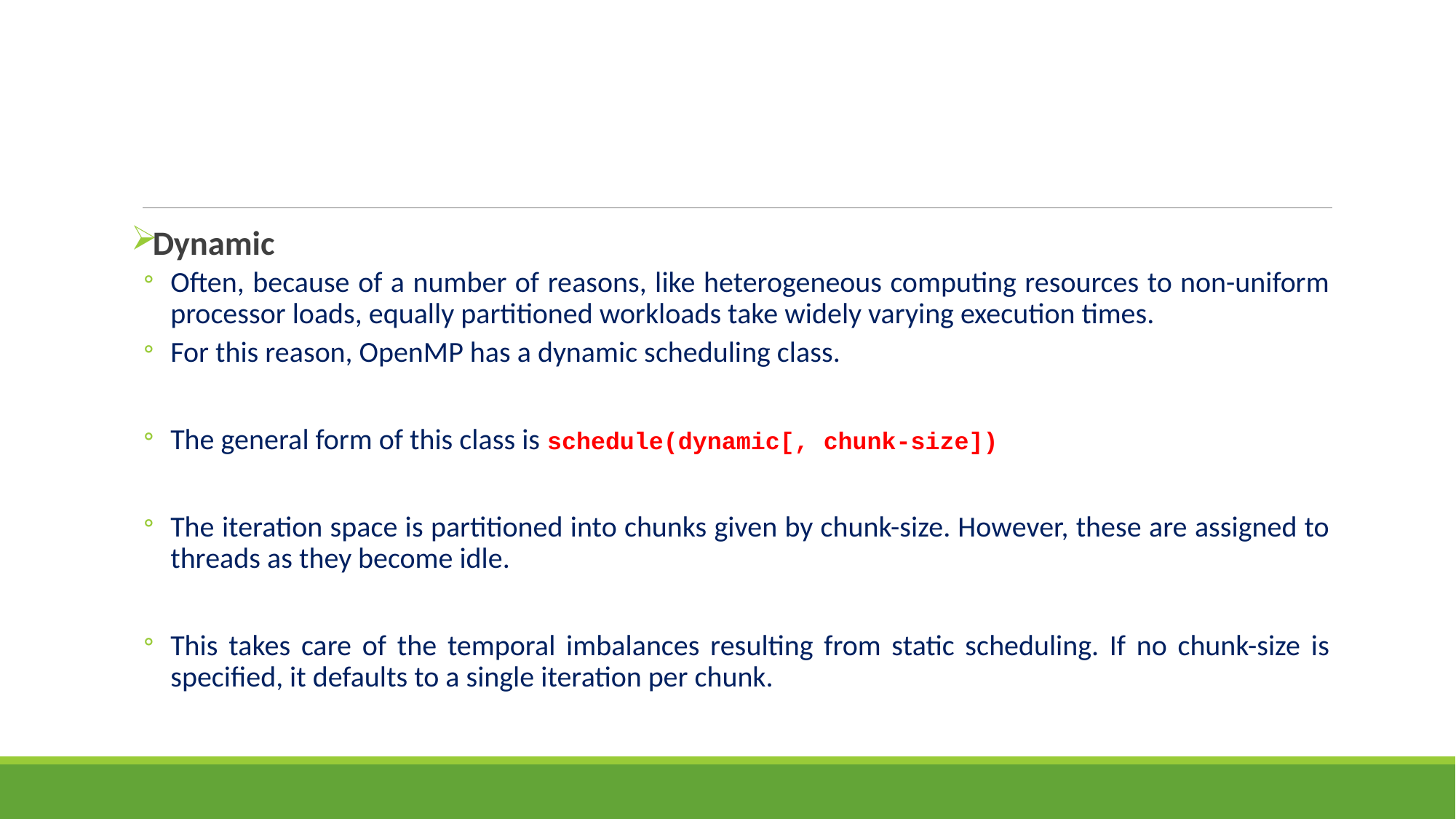

#
Dynamic
Often, because of a number of reasons, like heterogeneous computing resources to non-uniform processor loads, equally partitioned workloads take widely varying execution times.
For this reason, OpenMP has a dynamic scheduling class.

The general form of this class is schedule(dynamic[, chunk-size])

The iteration space is partitioned into chunks given by chunk-size. However, these are assigned to threads as they become idle.

This takes care of the temporal imbalances resulting from static scheduling. If no chunk-size is specified, it defaults to a single iteration per chunk.